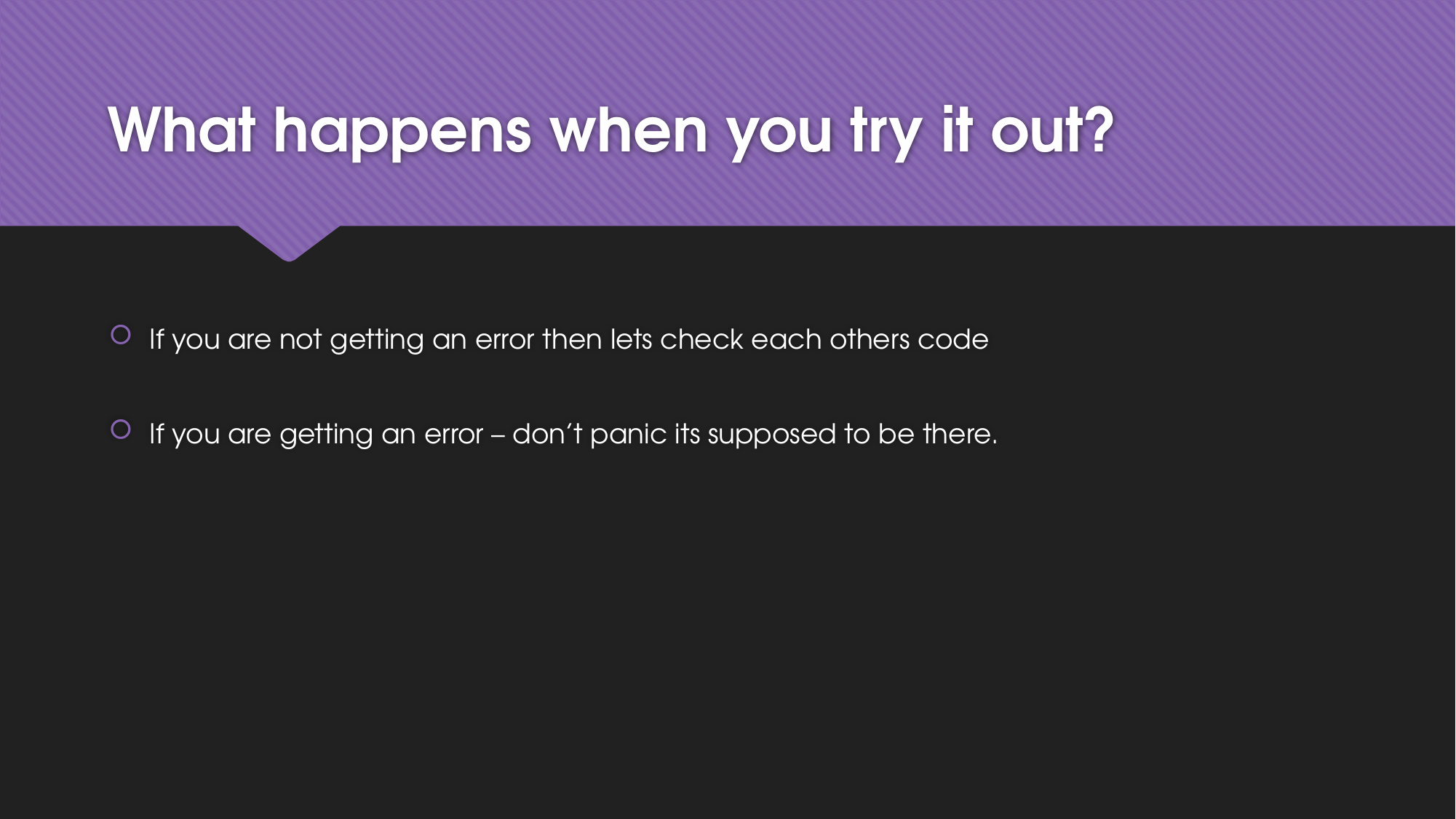

# What happens when you try it out?
If you are not getting an error then lets check each others code

If you are getting an error – don’t panic its supposed to be there.